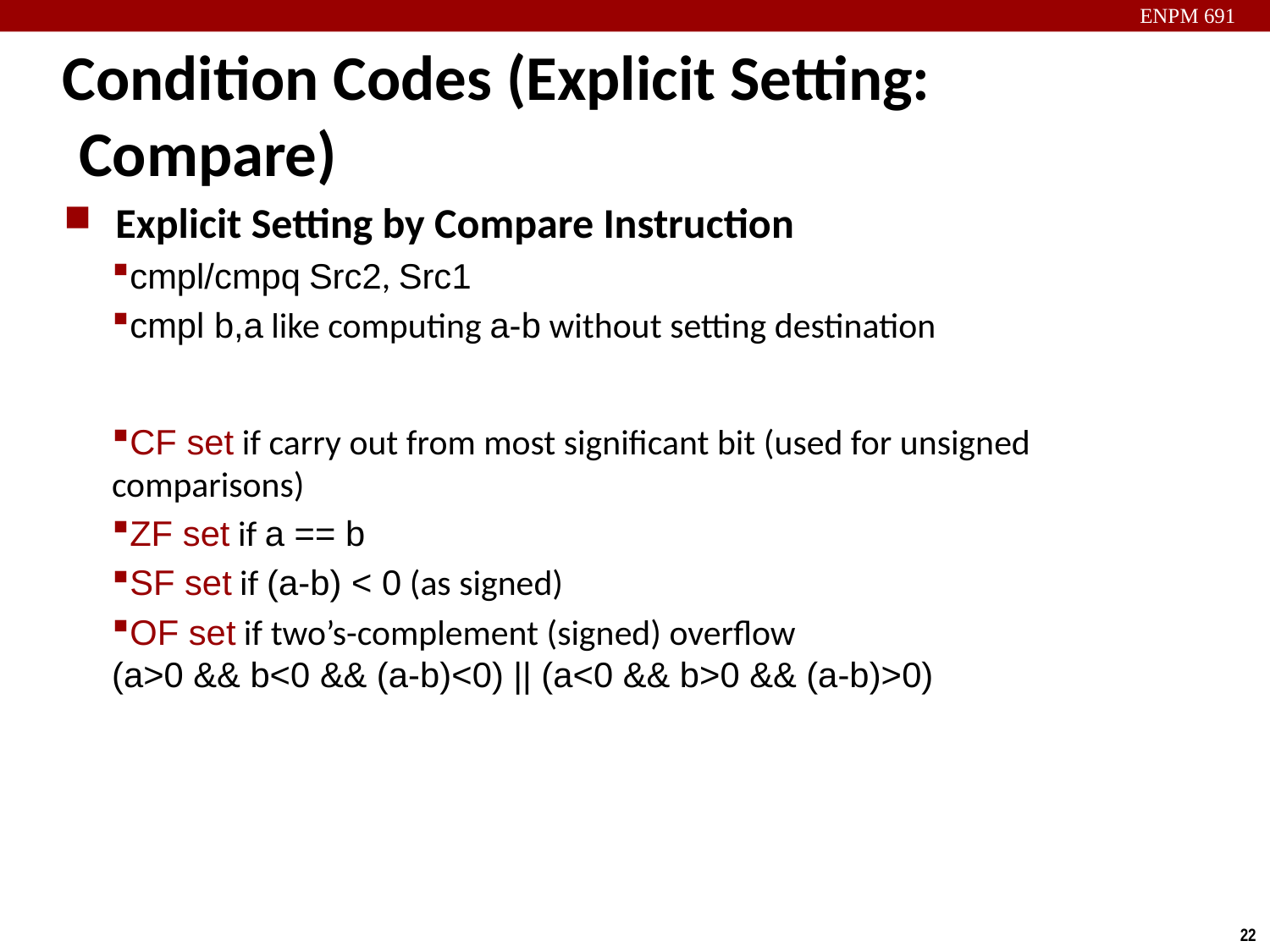

# Condition Codes (Explicit Setting: Compare)
Explicit Setting by Compare Instruction
cmpl/cmpq Src2, Src1
cmpl b,a like computing a-b without setting destination

CF set if carry out from most significant bit (used for unsigned comparisons)
ZF set if a == b
SF set if (a-b) < 0 (as signed)
OF set if two’s-complement (signed) overflow
(a>0 && b<0 && (a-b)<0) || (a<0 && b>0 && (a-b)>0)